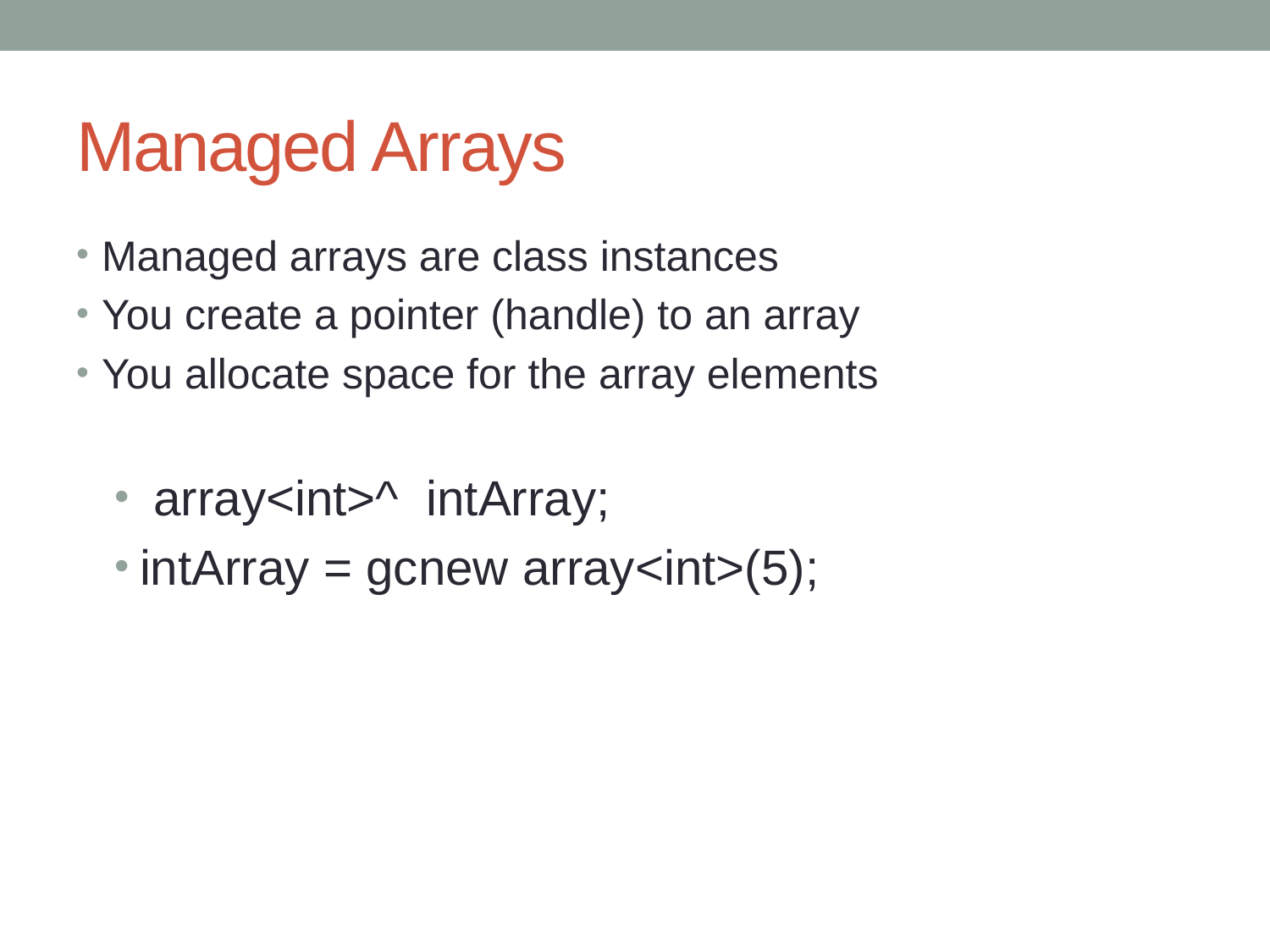

# Managed Arrays
Managed arrays are class instances
You create a pointer (handle) to an array
You allocate space for the array elements

 array<int>^  intArray;
intArray = gcnew array<int>(5);